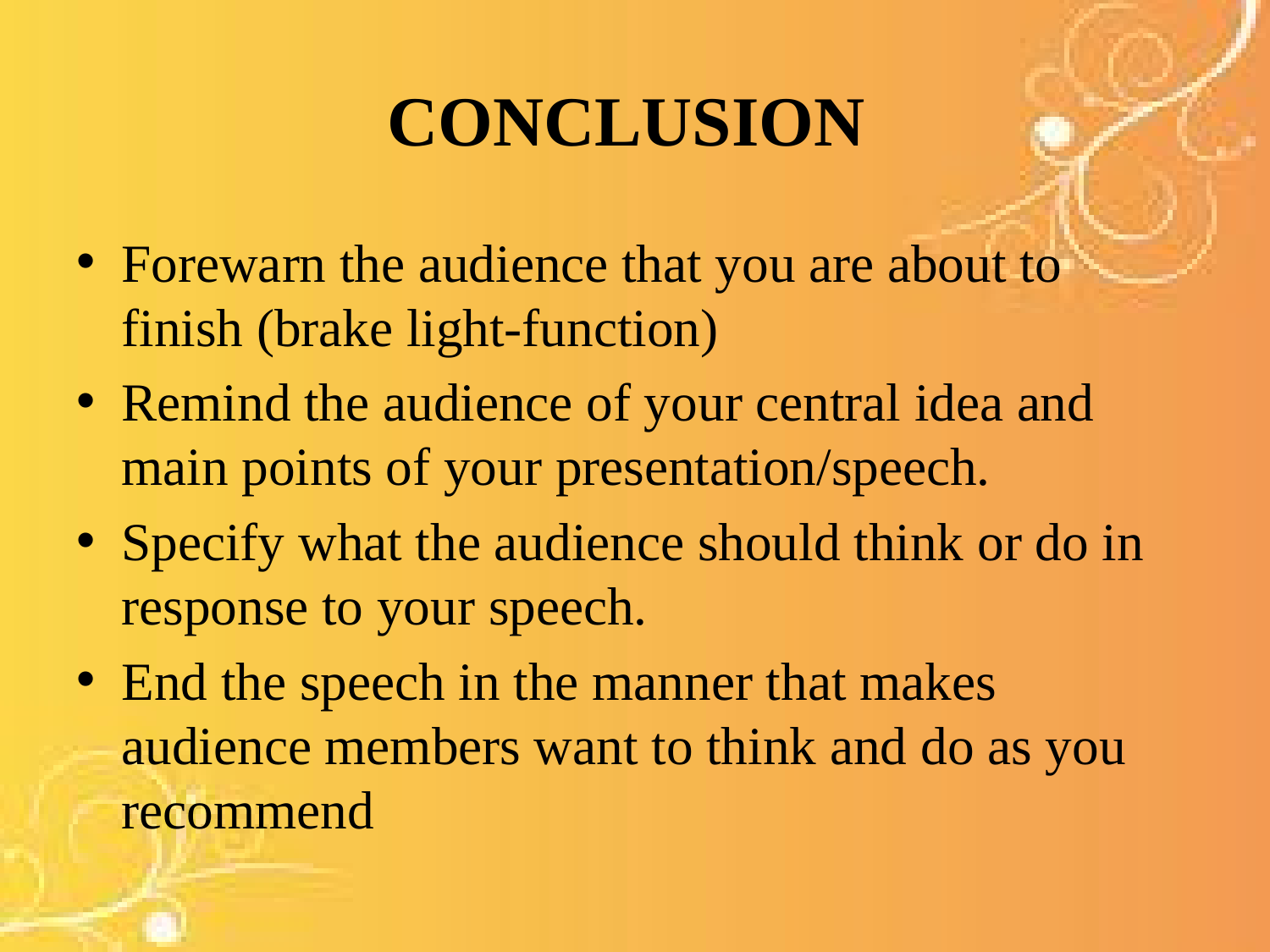

# CONCLUSION
Forewarn the audience that you are about to finish (brake light-function)
Remind the audience of your central idea and main points of your presentation/speech.
Specify what the audience should think or do in response to your speech.
End the speech in the manner that makes audience members want to think and do as you recommend